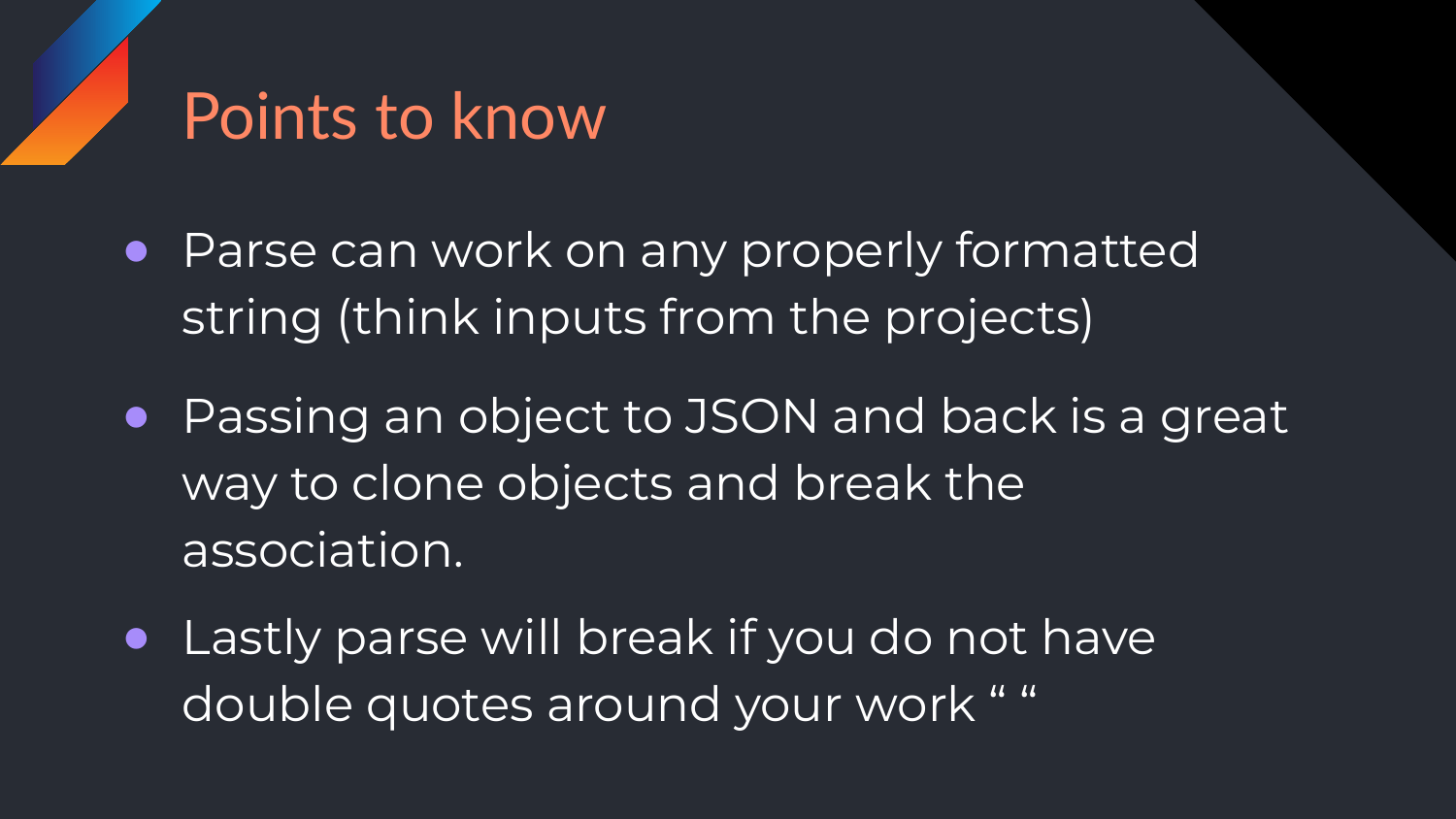

# Points to know
Parse can work on any properly formatted string (think inputs from the projects)
Passing an object to JSON and back is a great way to clone objects and break the association.
Lastly parse will break if you do not have double quotes around your work “ “